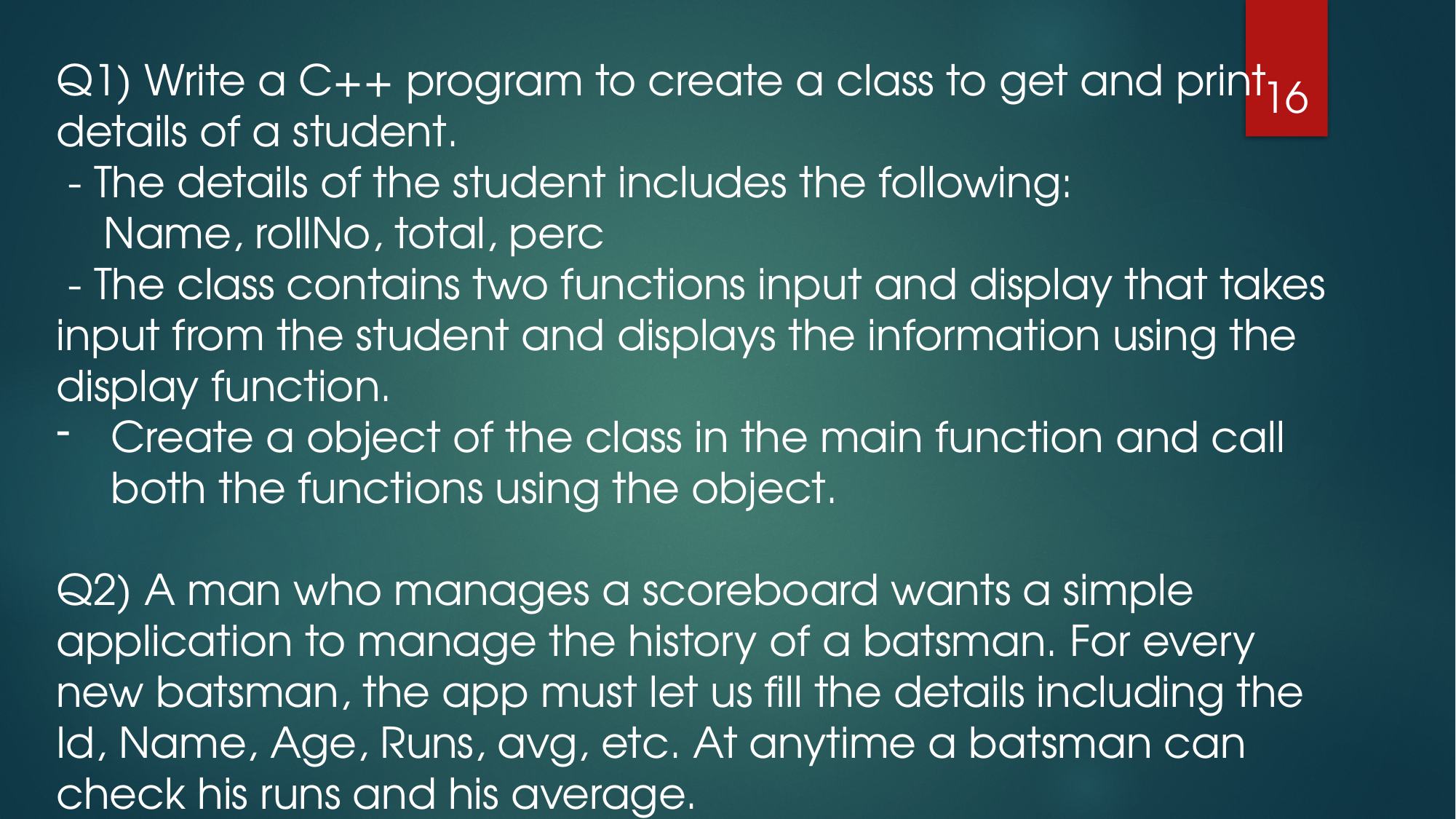

16
Q1) Write a C++ program to create a class to get and print details of a student.
 - The details of the student includes the following:
    Name, rollNo, total, perc
 - The class contains two functions input and display that takes input from the student and displays the information using the display function.
Create a object of the class in the main function and call both the functions using the object.

Q2) A man who manages a scoreboard wants a simple application to manage the history of a batsman. For every new batsman, the app must let us fill the details including the Id, Name, Age, Runs, avg, etc. At anytime a batsman can check his runs and his average.